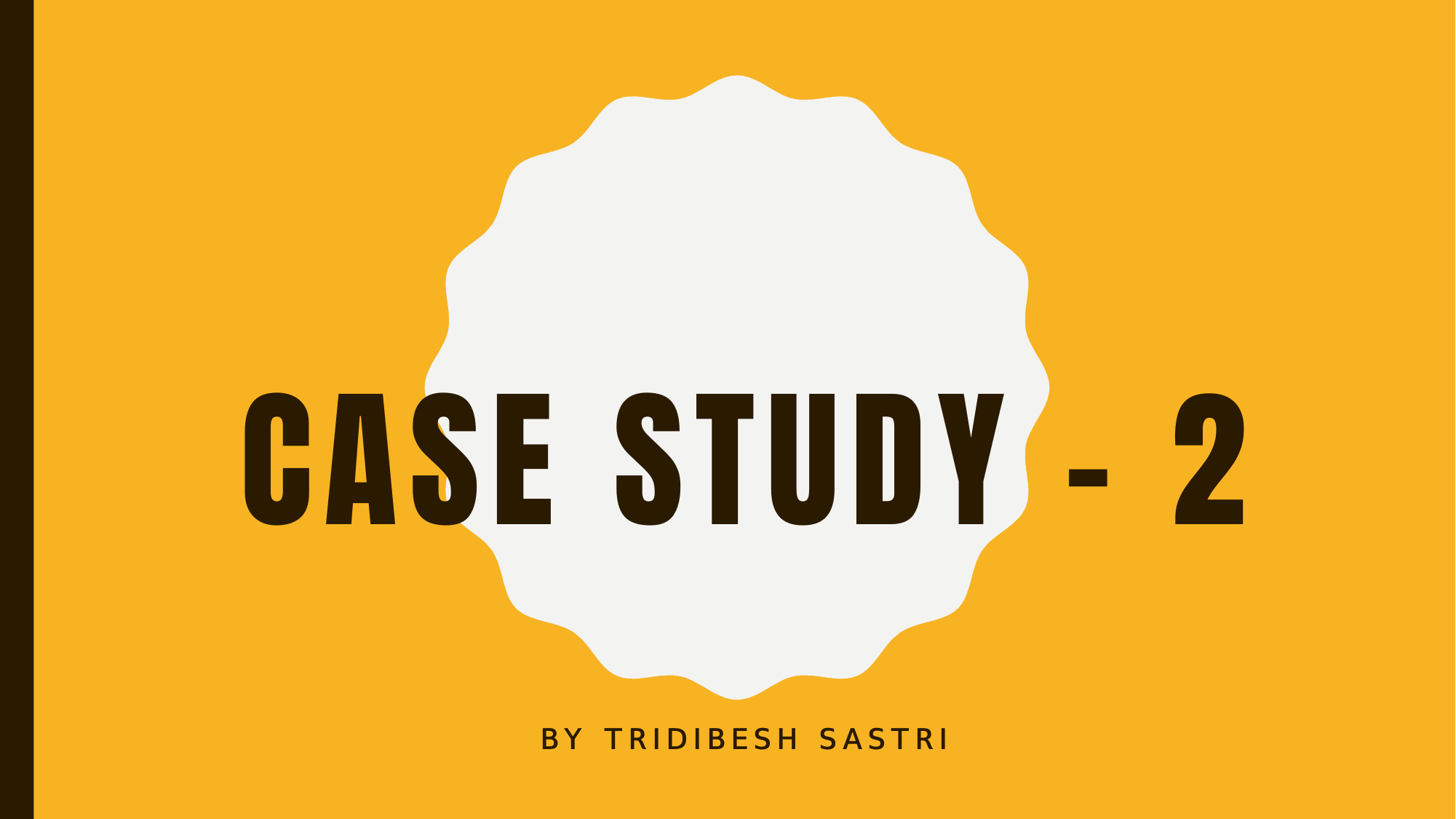

# CASE STUDY - 2
BY TRIDIBESH SASTRI